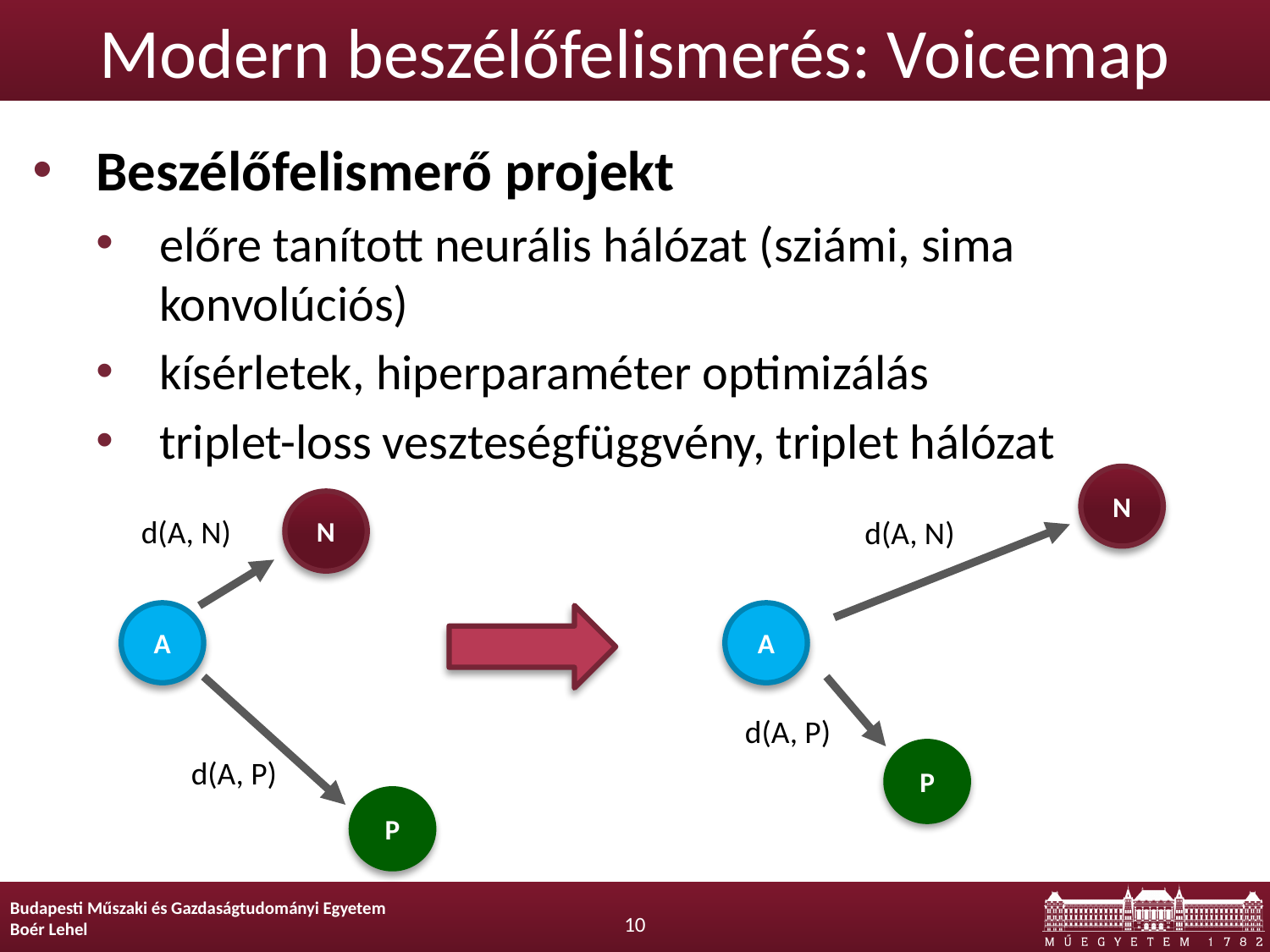

Modern beszélőfelismerés: Voicemap
Beszélőfelismerő projekt
előre tanított neurális hálózat (sziámi, sima konvolúciós)
kísérletek, hiperparaméter optimizálás
triplet-loss veszteségfüggvény, triplet hálózat
N
N
d(A, N)
d(A, N)
A
A

d(A, P)
P
d(A, P)
P
10